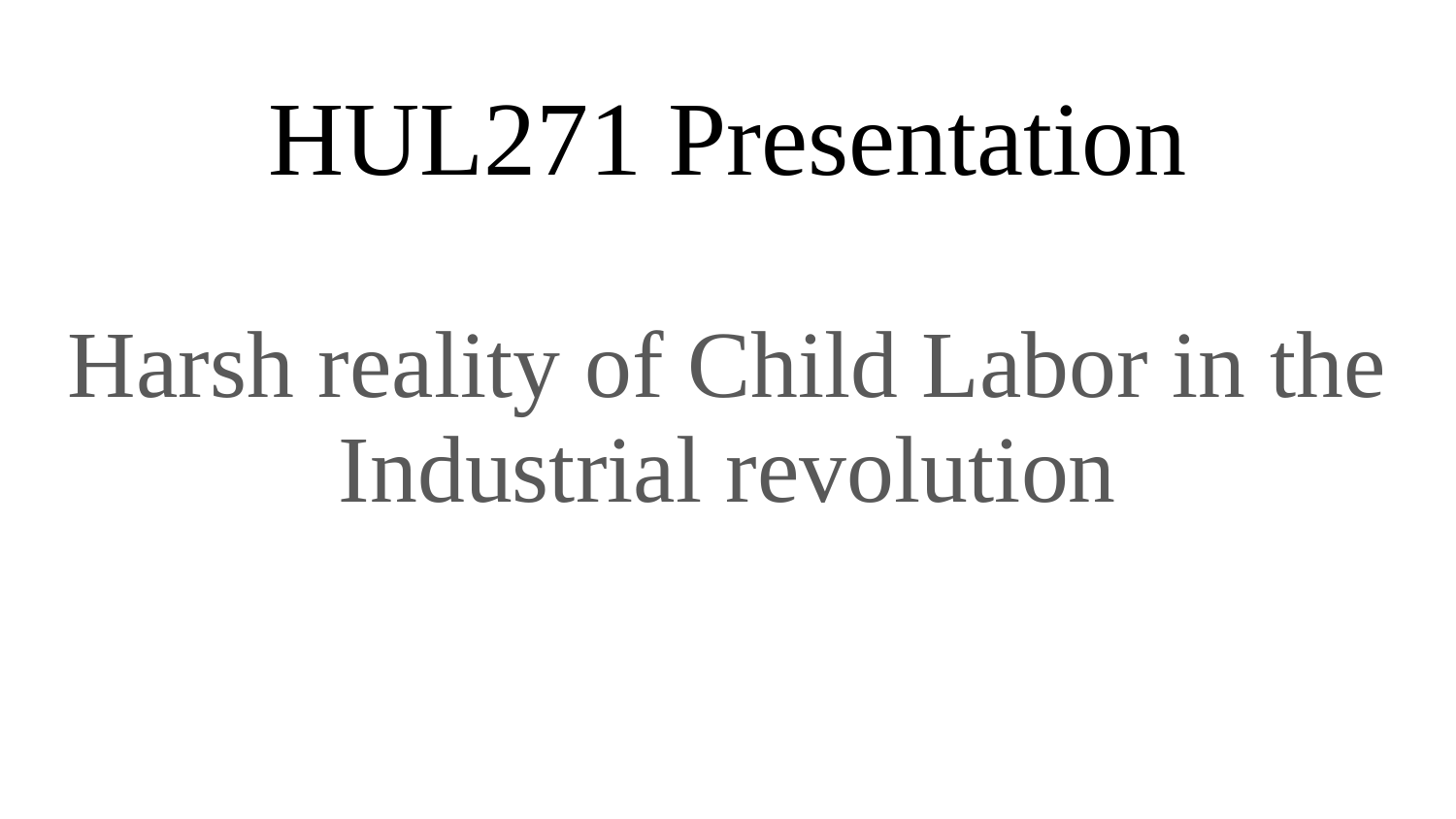

# HUL271 Presentation
Harsh reality of Child Labor in the
Industrial revolution